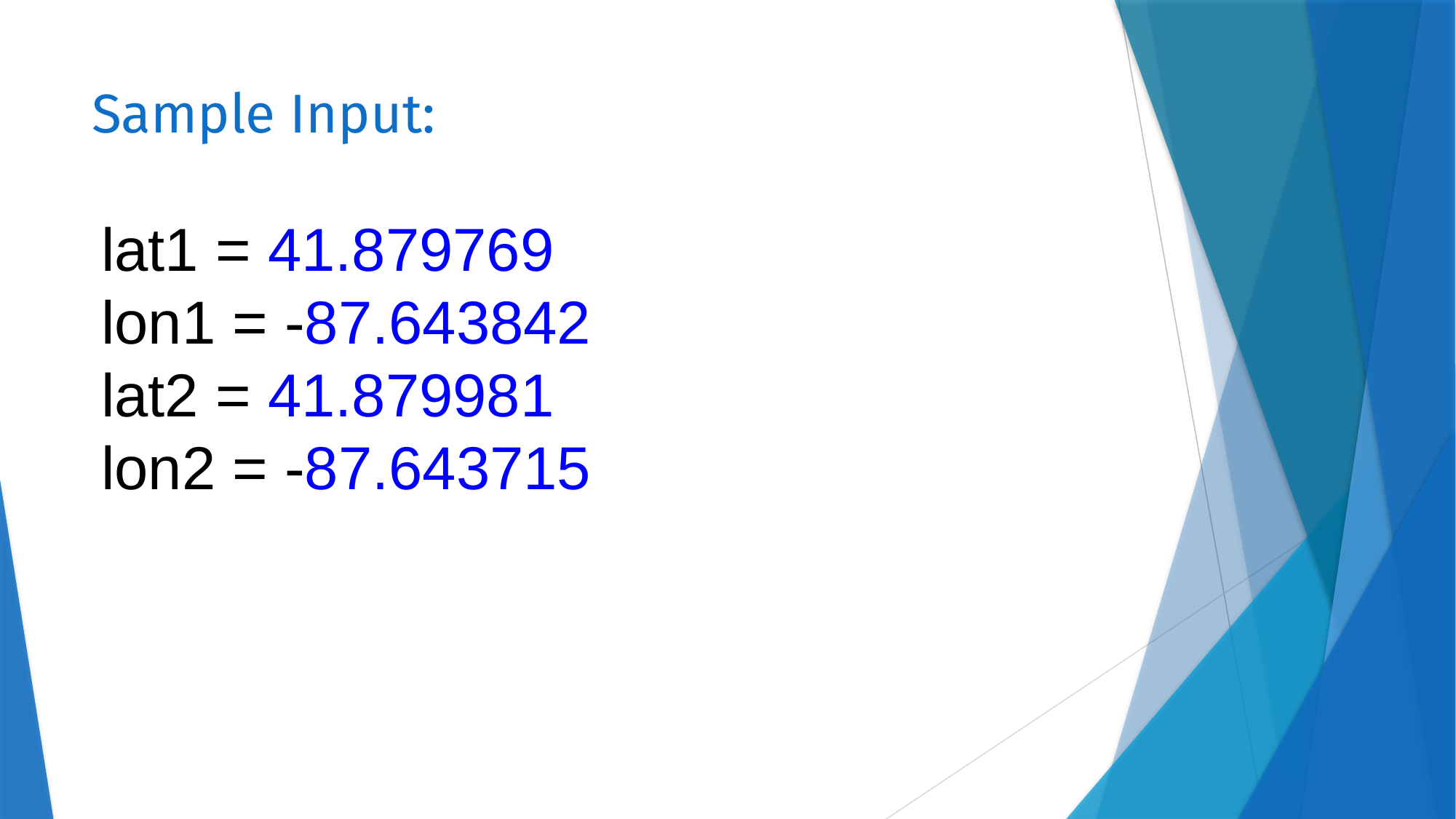

# Sample Input:
lat1 = 41.879769
lon1 = -87.643842
lat2 = 41.879981
lon2 = -87.643715